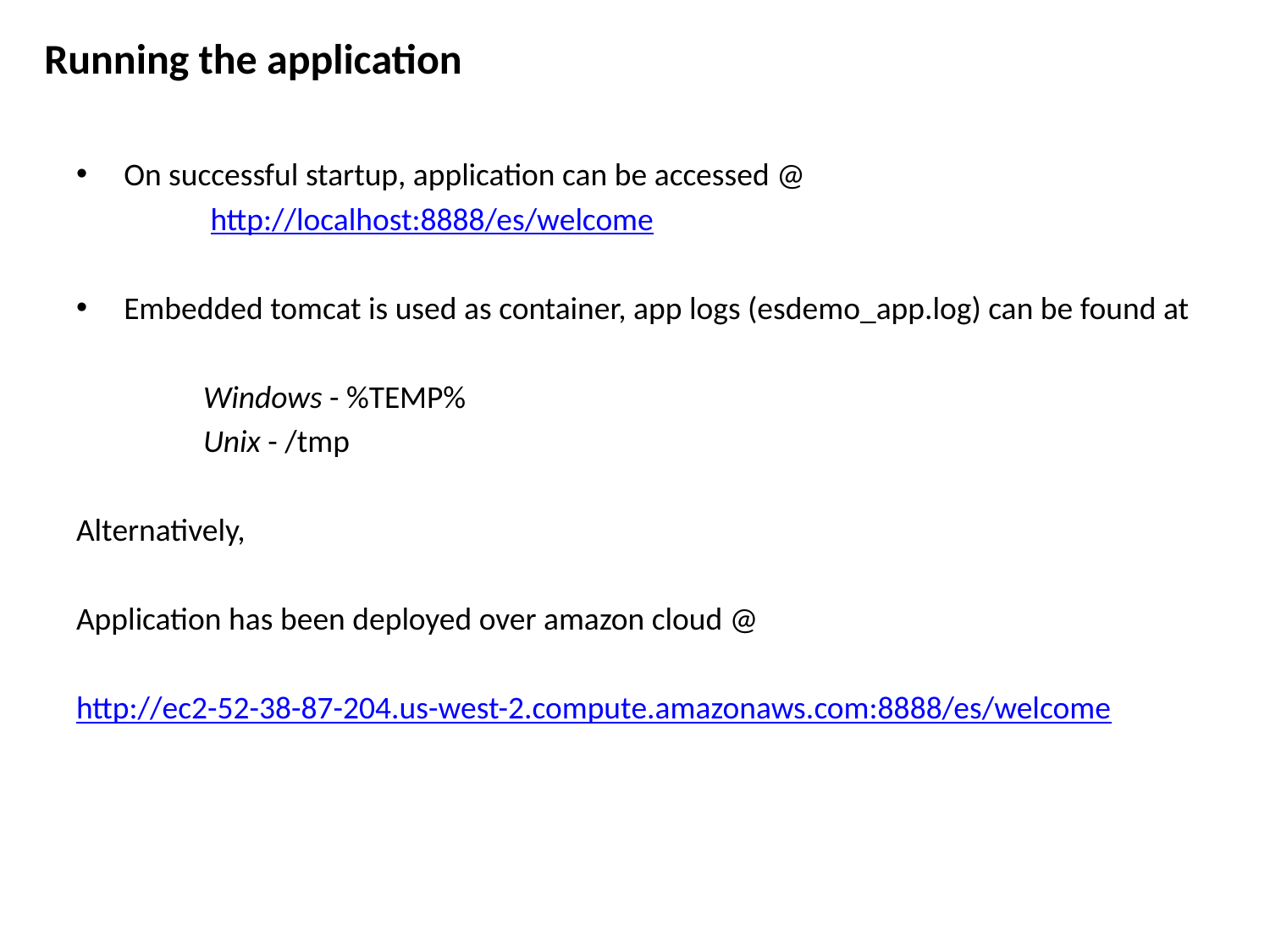

Running the application
On successful startup, application can be accessed @
	 http://localhost:8888/es/welcome

Embedded tomcat is used as container, app logs (esdemo_app.log) can be found at

	Windows - %TEMP%
	Unix - /tmp

Alternatively,

Application has been deployed over amazon cloud @

http://ec2-52-38-87-204.us-west-2.compute.amazonaws.com:8888/es/welcome